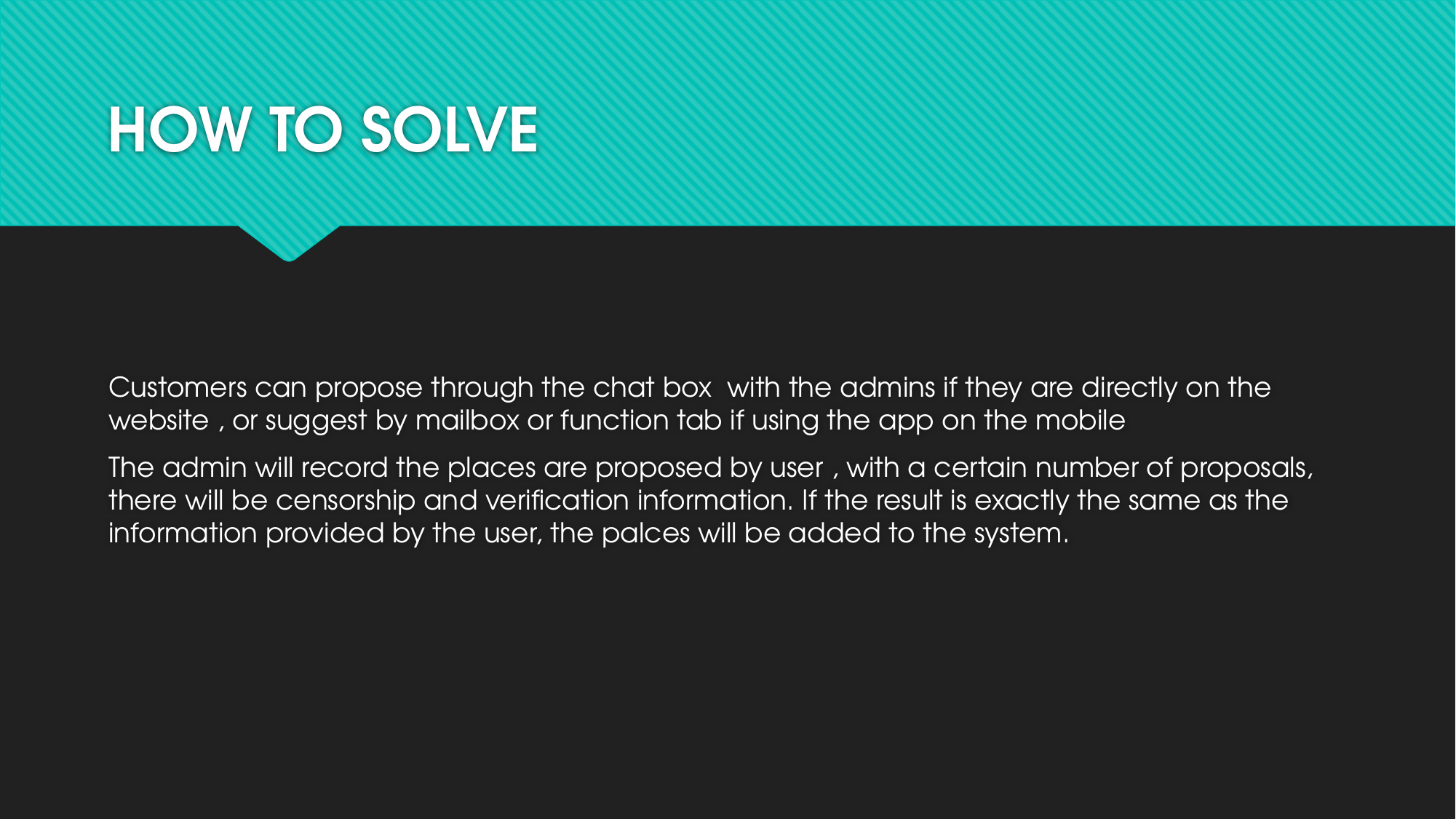

# HOW TO SOLVE
Customers can propose through the chat box  with the admins if they are directly on the website , or suggest by mailbox or function tab if using the app on the mobile
The admin will record the places are proposed by user , with a certain number of proposals, there will be censorship and verification information. If the result is exactly the same as the information provided by the user, the palces will be added to the system.